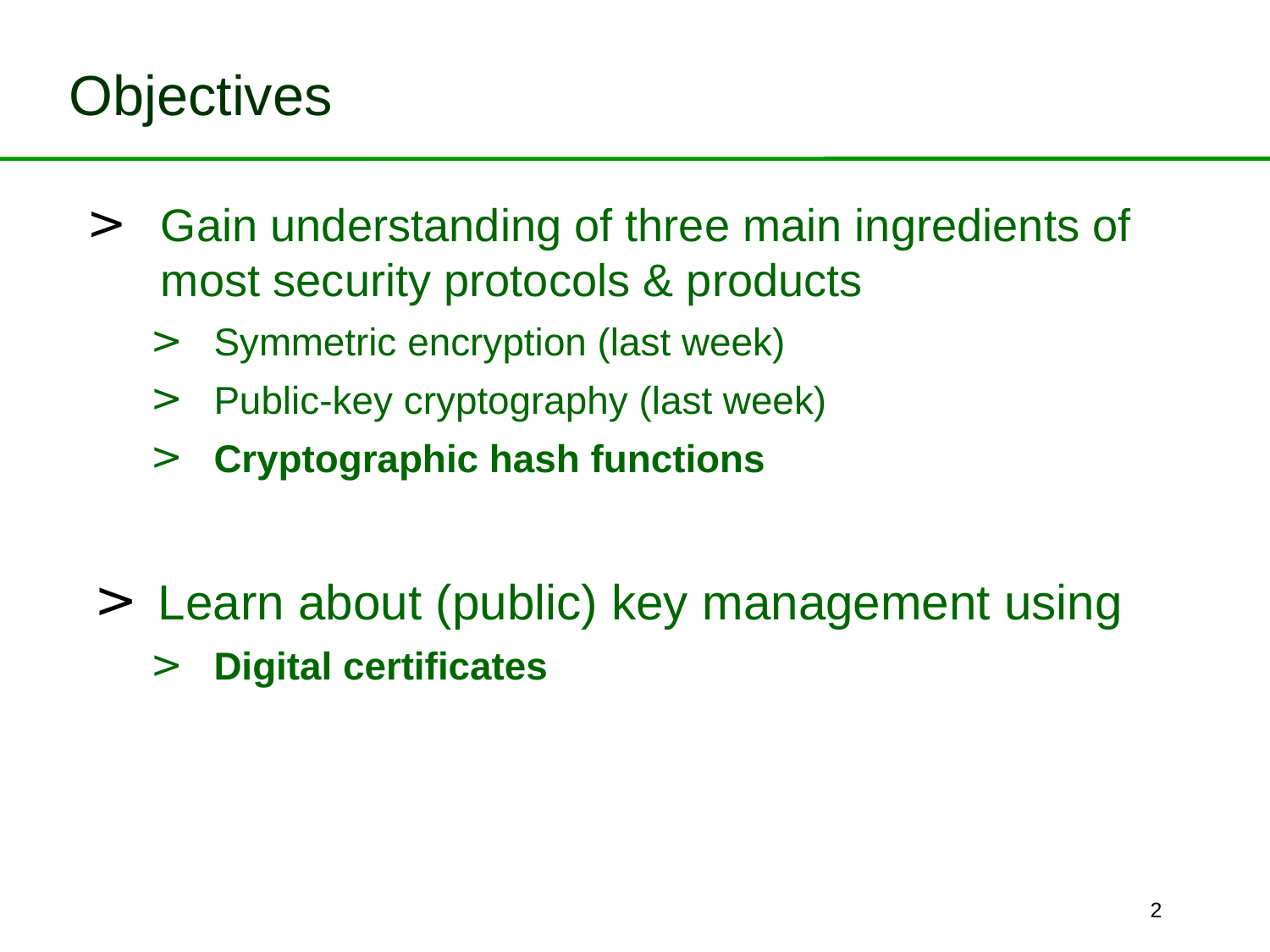

# Objectives
Gain understanding of three main ingredients of most security protocols & products
Symmetric encryption (last week)
Public-key cryptography (last week)
Cryptographic hash functions

Learn about (public) key management using
Digital certificates

2